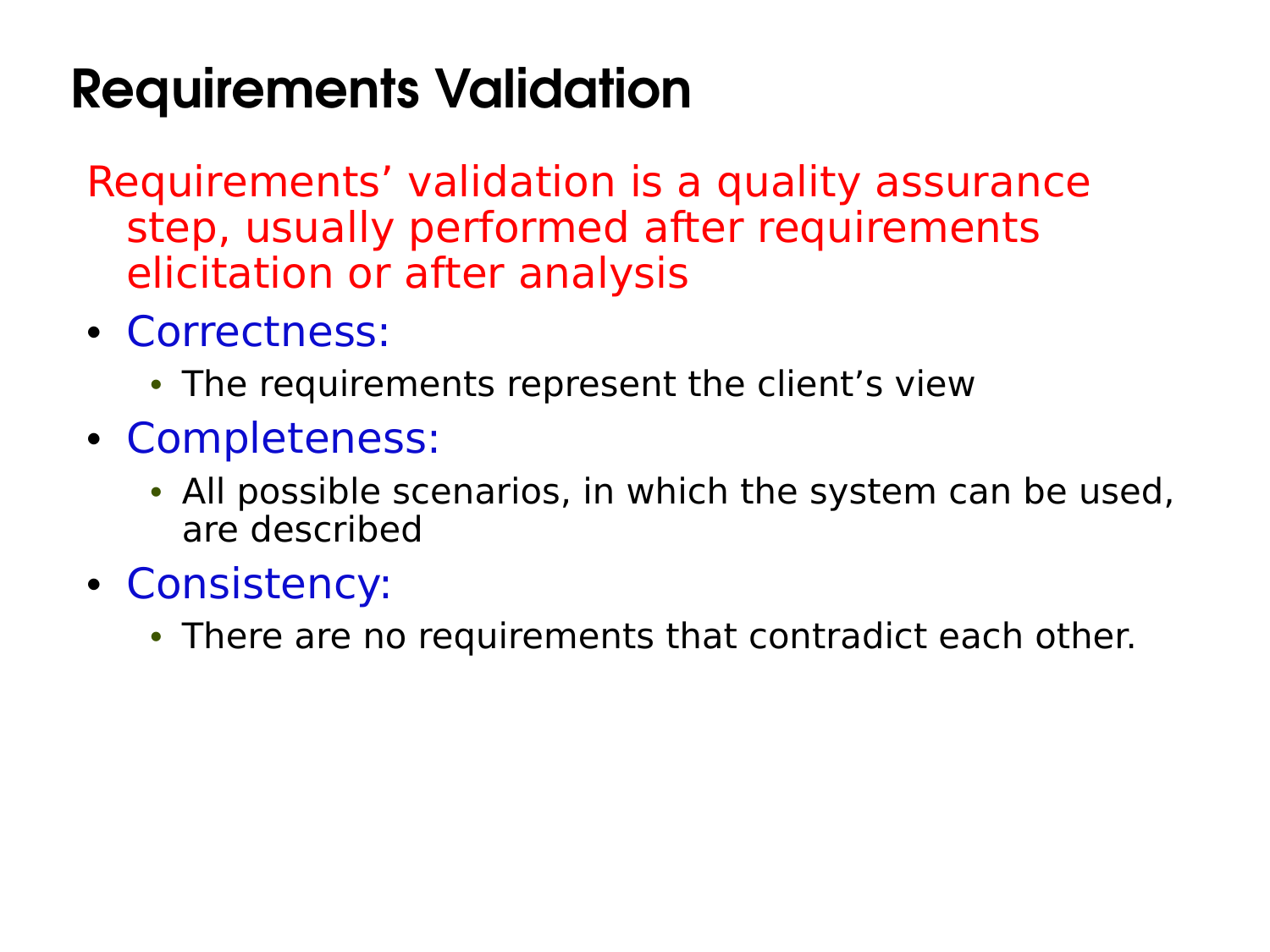

# Requirements Validation
Requirements’ validation is a quality assurance step, usually performed after requirements elicitation or after analysis
Correctness:
The requirements represent the client’s view
Completeness:
All possible scenarios, in which the system can be used, are described
Consistency:
There are no requirements that contradict each other.